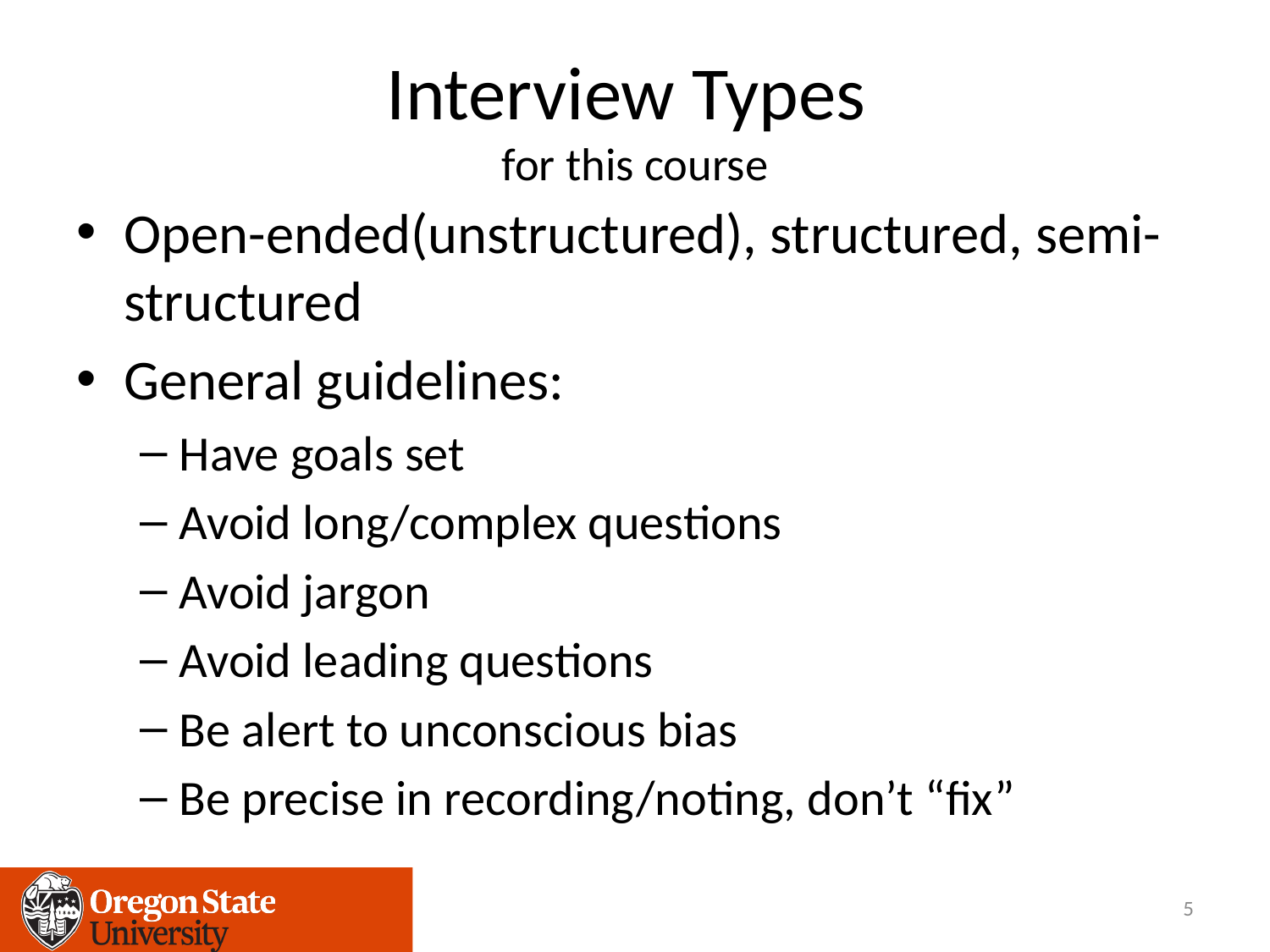

# Interview Types for this course
Open-ended(unstructured), structured, semi-structured
General guidelines:
Have goals set
Avoid long/complex questions
Avoid jargon
Avoid leading questions
Be alert to unconscious bias
Be precise in recording/noting, don’t “fix”
5